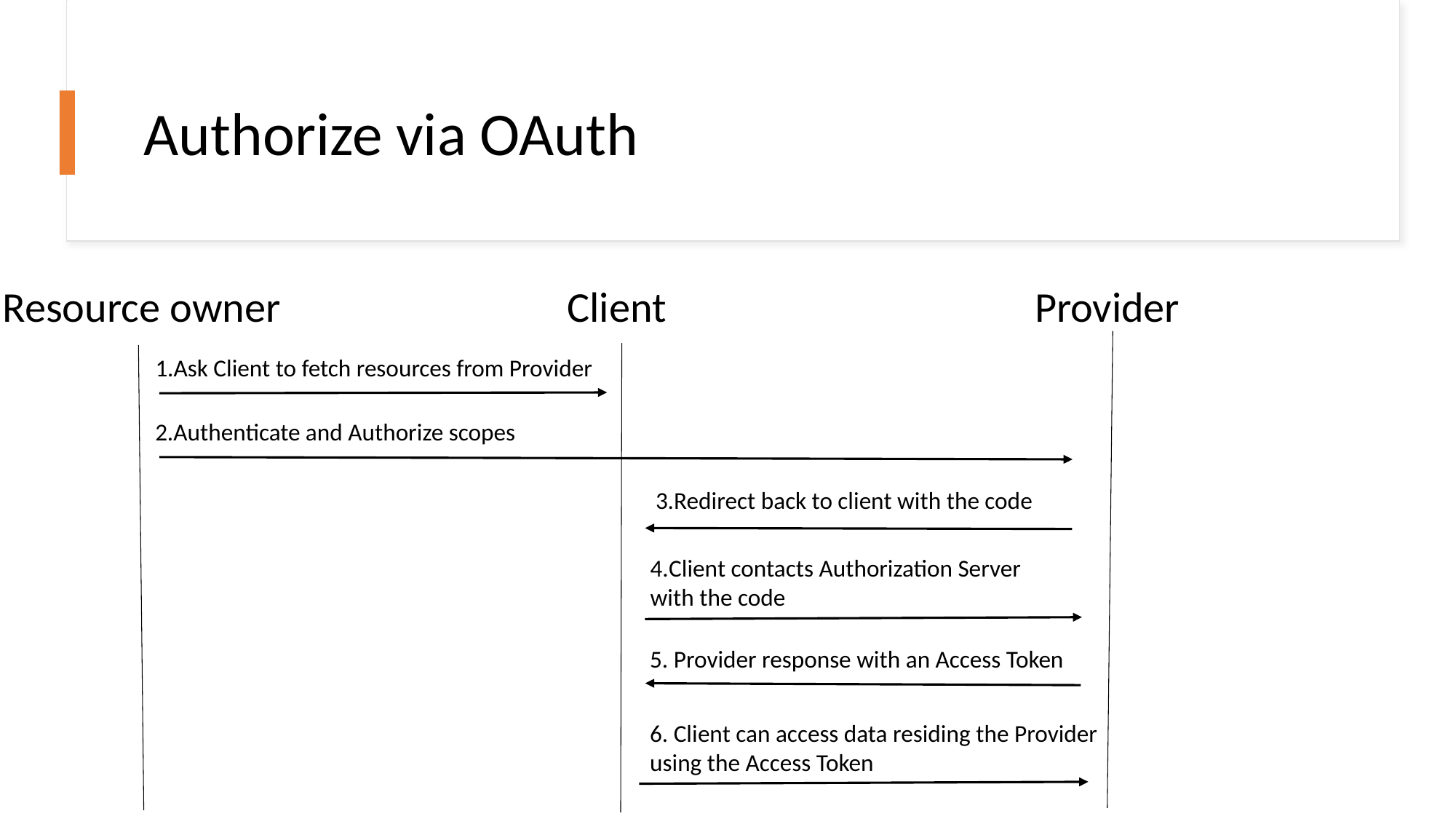

# Authorize via OAuth

Client
Provider
Resource owner
1.Ask Client to fetch resources from Provider
2.Authenticate and Authorize scopes
3.Redirect back to client with the code
4.Client contacts Authorization Server with the code
5. Provider response with an Access Token
6. Client can access data residing the Provider using the Access Token